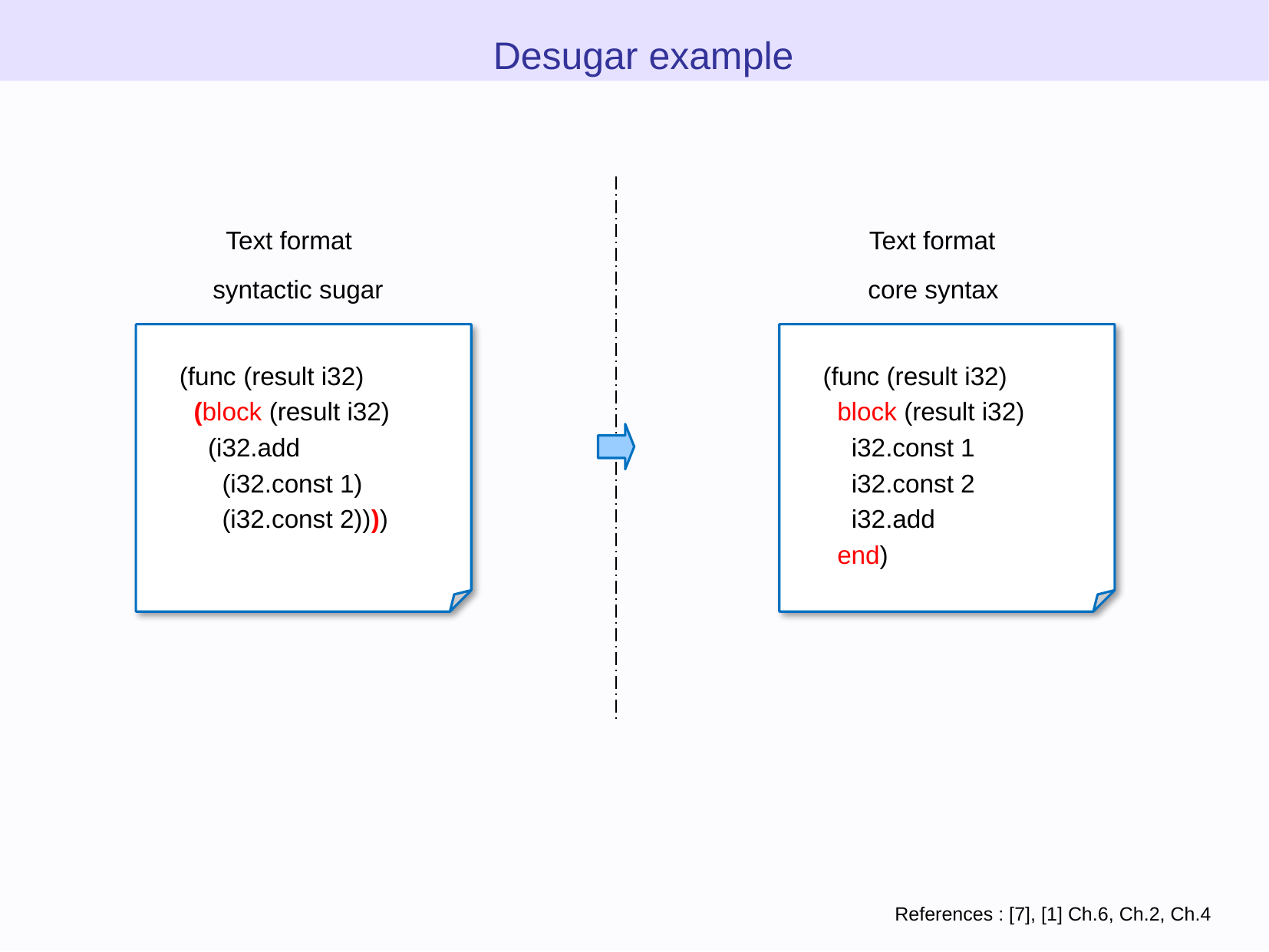

Desugar example
Text format
Text format
syntactic sugar
core syntax

  (func (result i32)
    (block (result i32)
      (i32.add
        (i32.const 1)
        (i32.const 2))))
  (func (result i32)
    block (result i32)
      i32.const 1
      i32.const 2
      i32.add
    end)

References : [7], [1] Ch.6, Ch.2, Ch.4